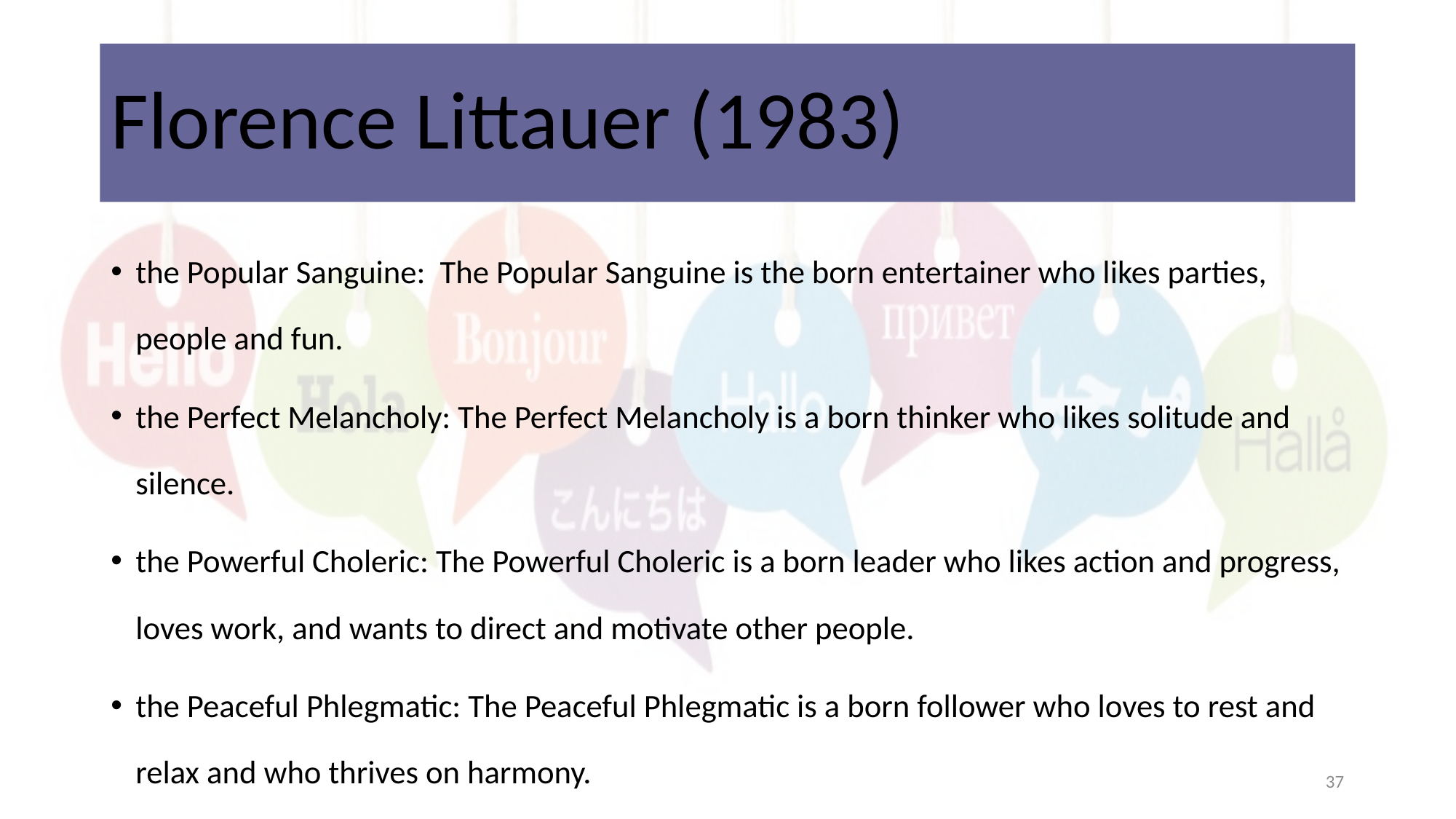

# Florence Littauer (1983)
the Popular Sanguine:  The Popular Sanguine is the born entertainer who likes parties, people and fun.
the Perfect Melancholy: The Perfect Melancholy is a born thinker who likes solitude and silence.
the Powerful Choleric: The Powerful Choleric is a born leader who likes action and progress, loves work, and wants to direct and motivate other people.
the Peaceful Phlegmatic: The Peaceful Phlegmatic is a born follower who loves to rest and relax and who thrives on harmony.

37